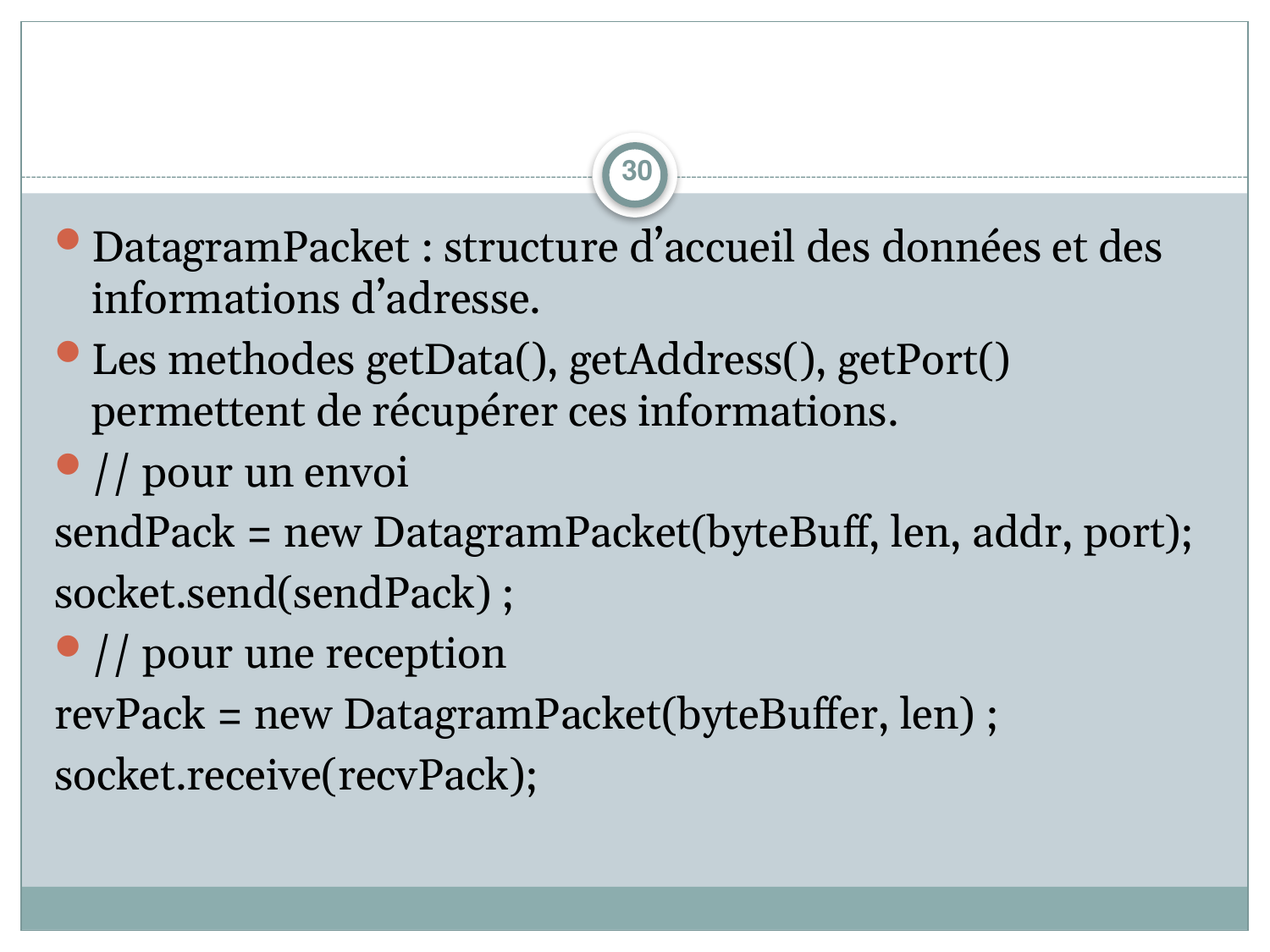

#
30
DatagramPacket : structure d’accueil des données et des informations d’adresse.
Les methodes getData(), getAddress(), getPort() permettent de récupérer ces informations.
// pour un envoi
sendPack = new DatagramPacket(byteBuff, len, addr, port);
socket.send(sendPack) ;
// pour une reception
revPack = new DatagramPacket(byteBuffer, len) ;
socket.receive(recvPack);